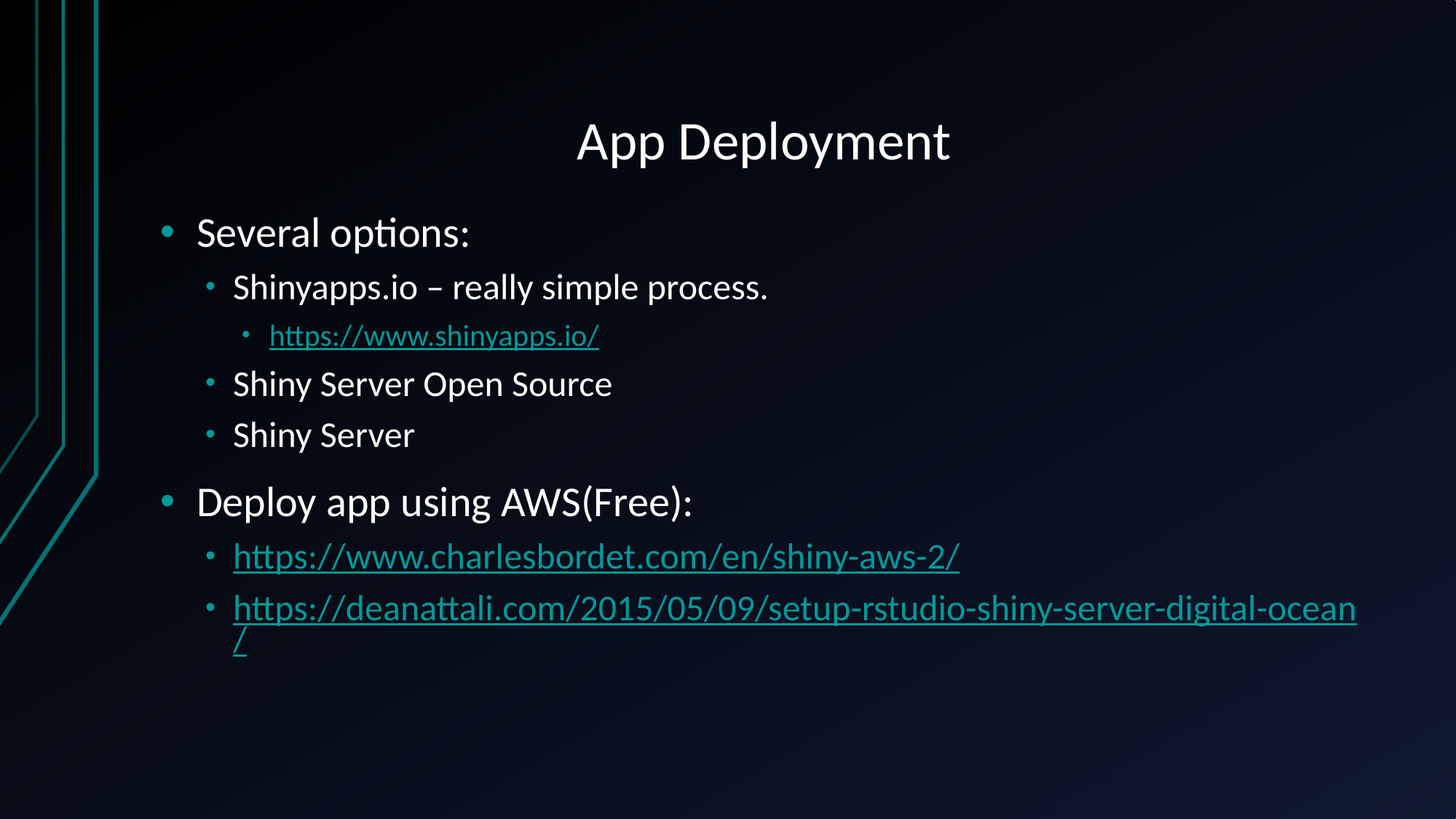

# App Deployment
Several options:
Shinyapps.io – really simple process.
https://www.shinyapps.io/
Shiny Server Open Source
Shiny Server
Deploy app using AWS(Free):
https://www.charlesbordet.com/en/shiny-aws-2/
https://deanattali.com/2015/05/09/setup-rstudio-shiny-server-digital-ocean/